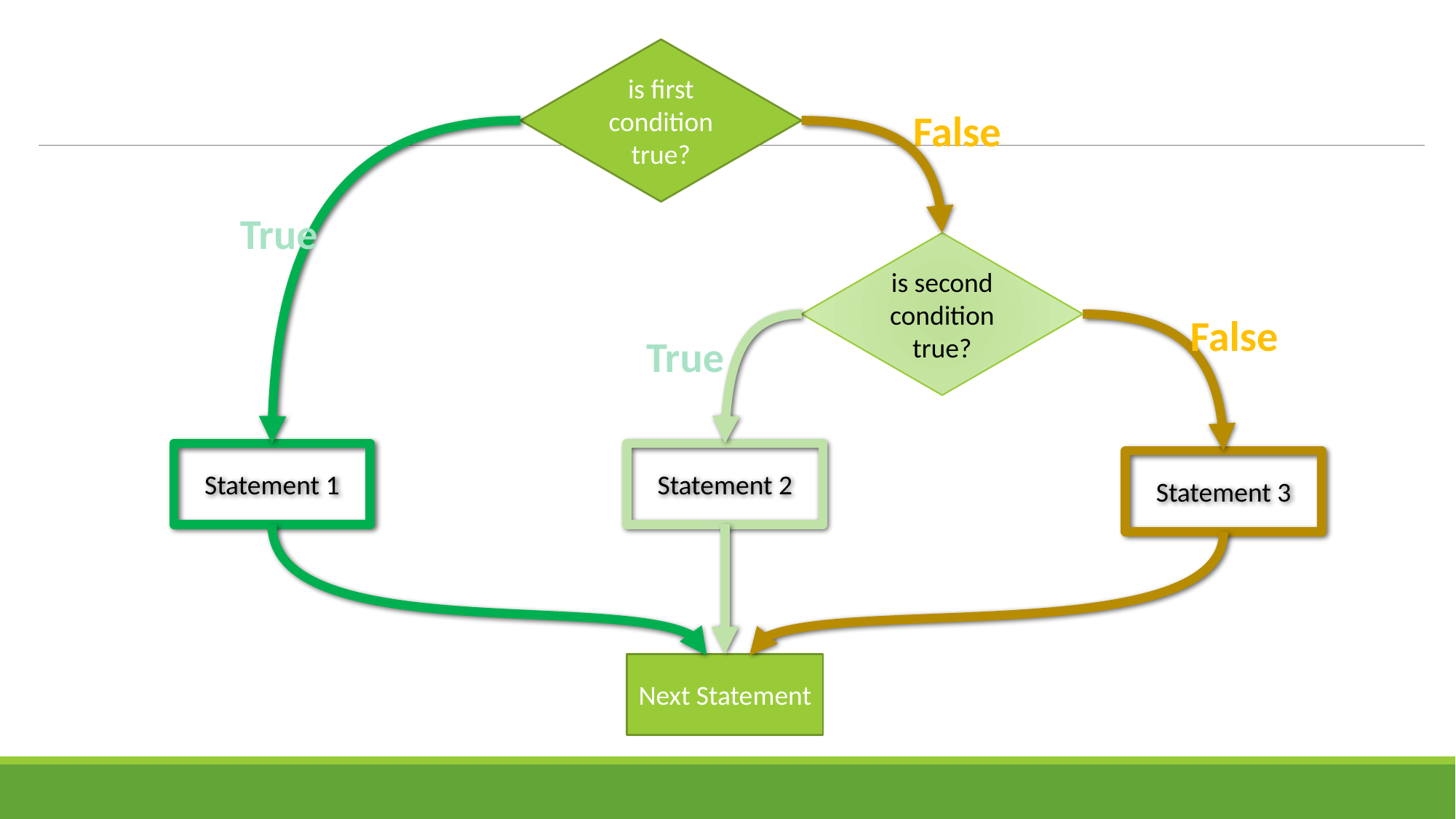

is first condition
true?
False
True
is second condition
true?
False
True
Statement 1
Statement 2
Statement 3
Next Statement